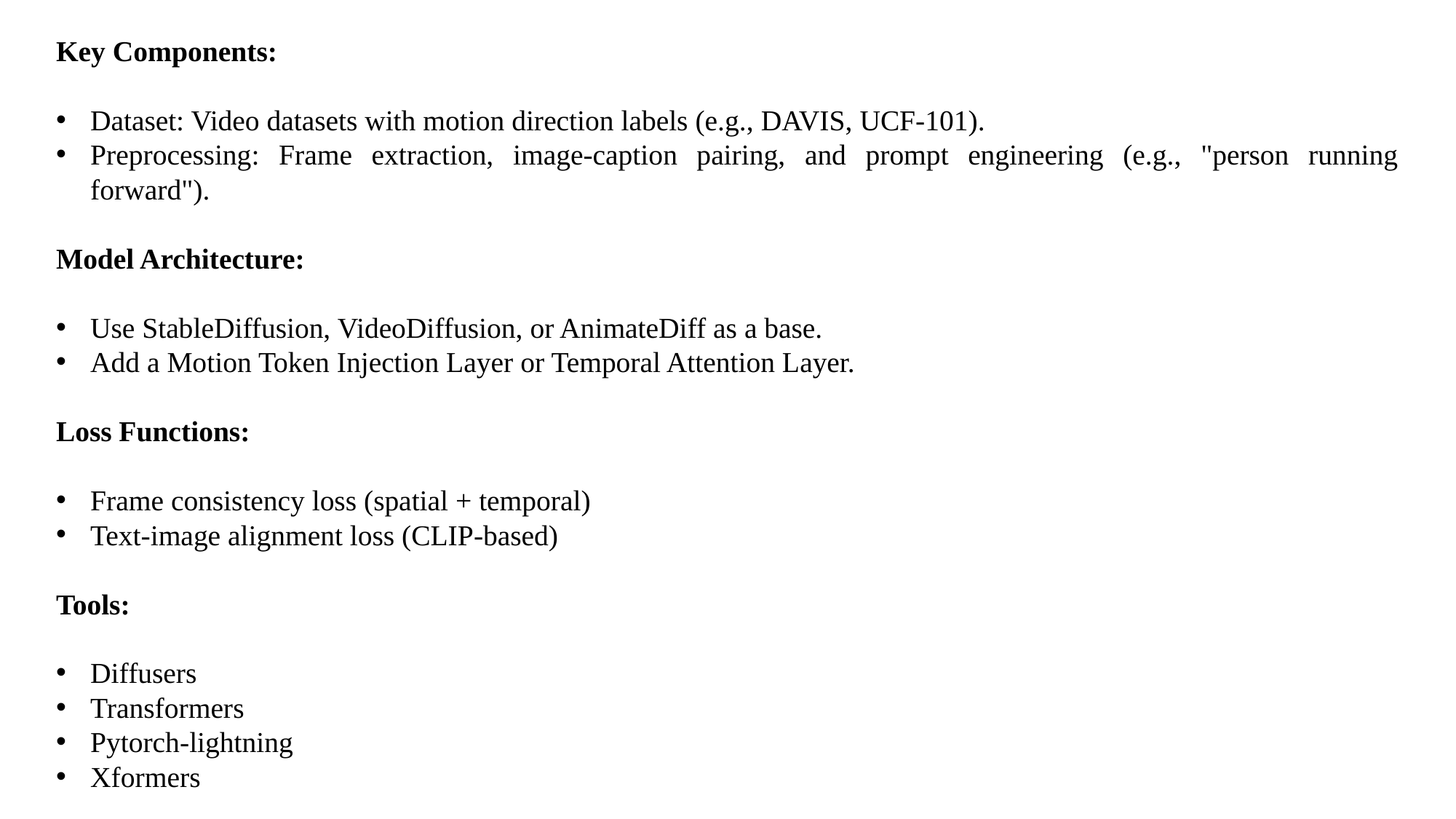

Key Components:

Dataset: Video datasets with motion direction labels (e.g., DAVIS, UCF-101).
Preprocessing: Frame extraction, image-caption pairing, and prompt engineering (e.g., "person running forward").

Model Architecture:

Use StableDiffusion, VideoDiffusion, or AnimateDiff as a base.
Add a Motion Token Injection Layer or Temporal Attention Layer.

Loss Functions:

Frame consistency loss (spatial + temporal)
Text-image alignment loss (CLIP-based)

Tools:

Diffusers
Transformers
Pytorch-lightning
Xformers